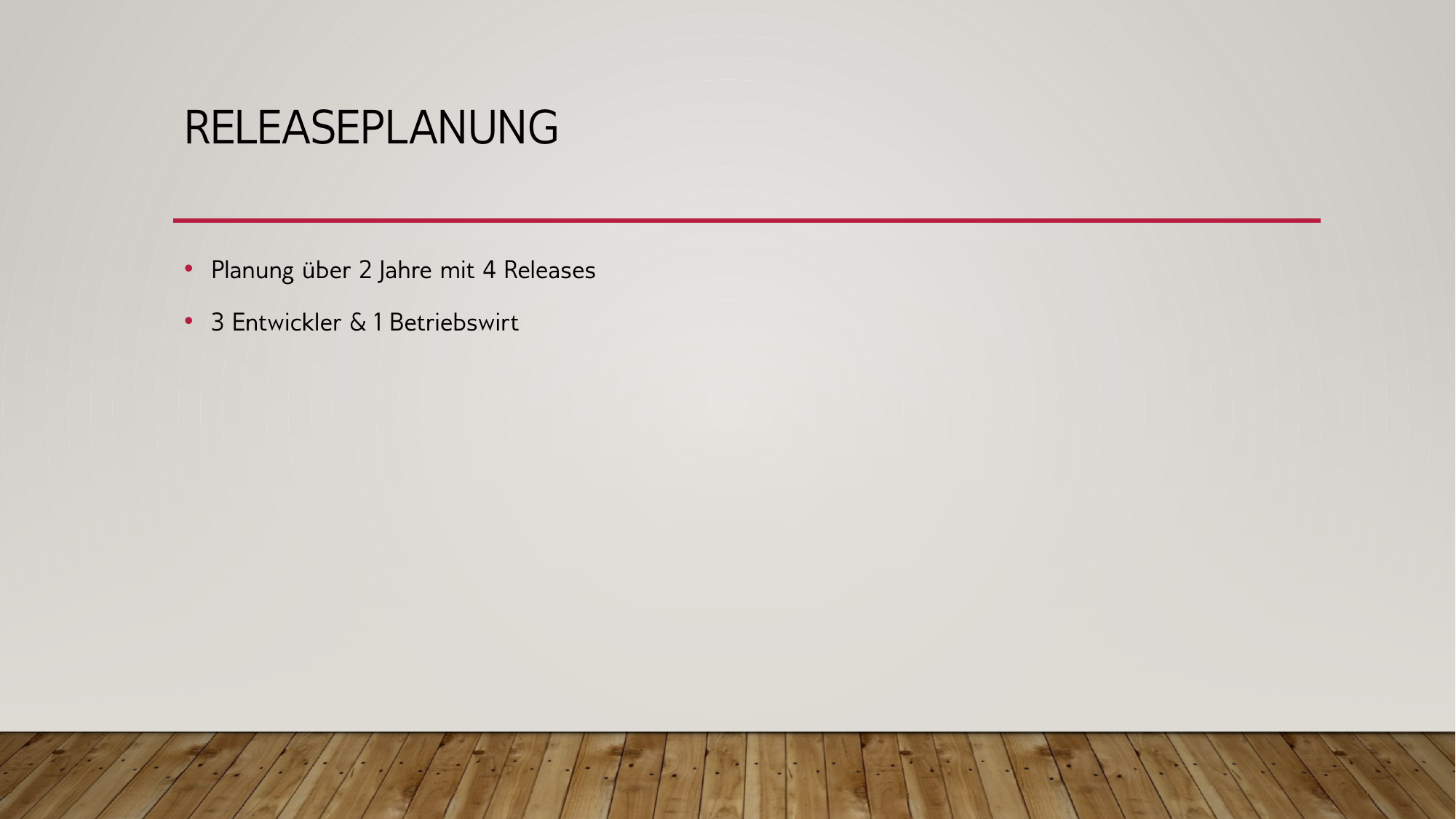

# ReleasePlanung
Planung über 2 Jahre mit 4 Releases
3 Entwickler & 1 Betriebswirt